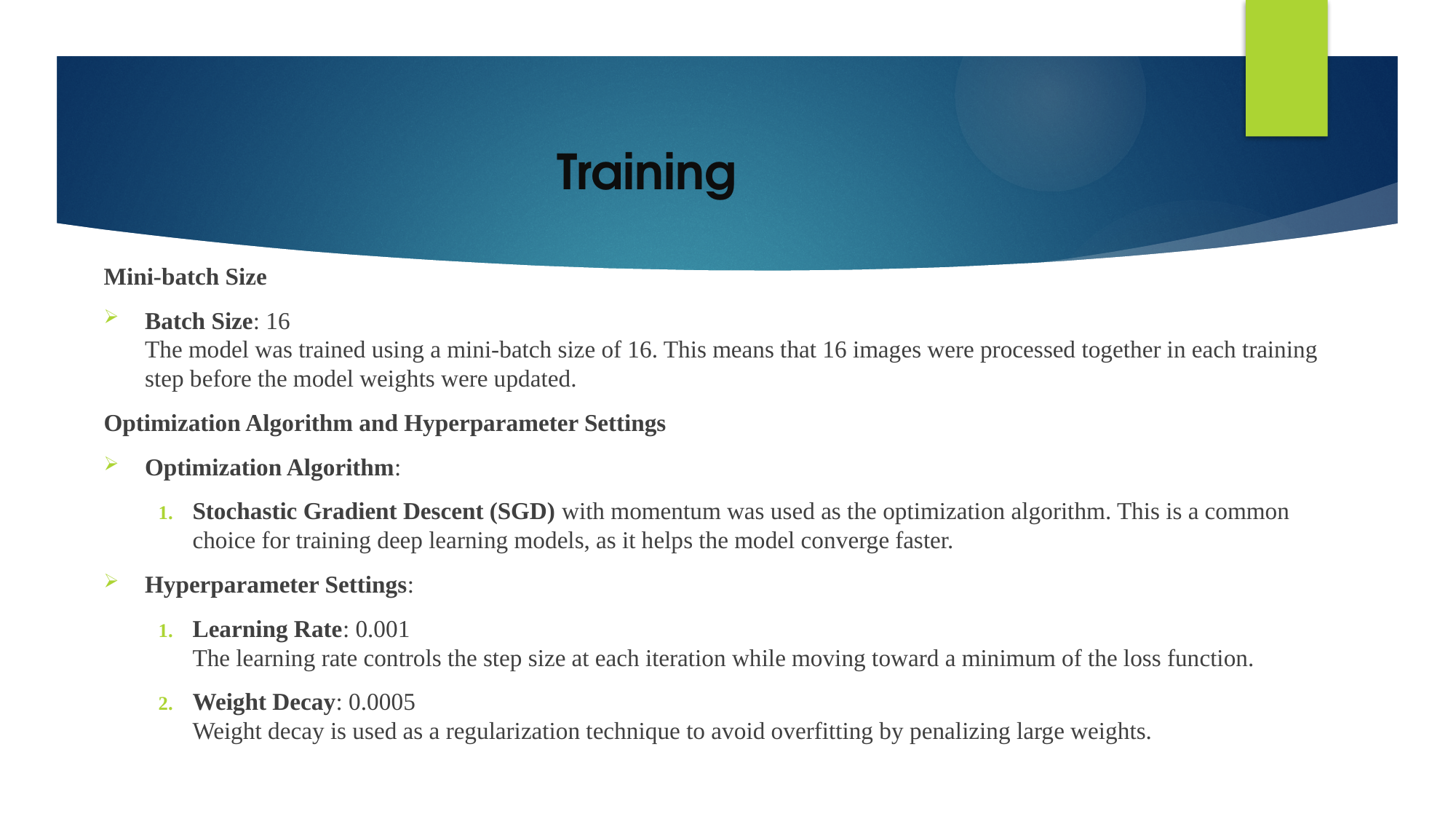

# Training

Mini-batch Size
Batch Size: 16
The model was trained using a mini-batch size of 16. This means that 16 images were processed together in each training step before the model weights were updated.
Optimization Algorithm and Hyperparameter Settings
Optimization Algorithm:
Stochastic Gradient Descent (SGD) with momentum was used as the optimization algorithm. This is a common choice for training deep learning models, as it helps the model converge faster.
Hyperparameter Settings:
Learning Rate: 0.001
The learning rate controls the step size at each iteration while moving toward a minimum of the loss function.
Weight Decay: 0.0005
Weight decay is used as a regularization technique to avoid overfitting by penalizing large weights.